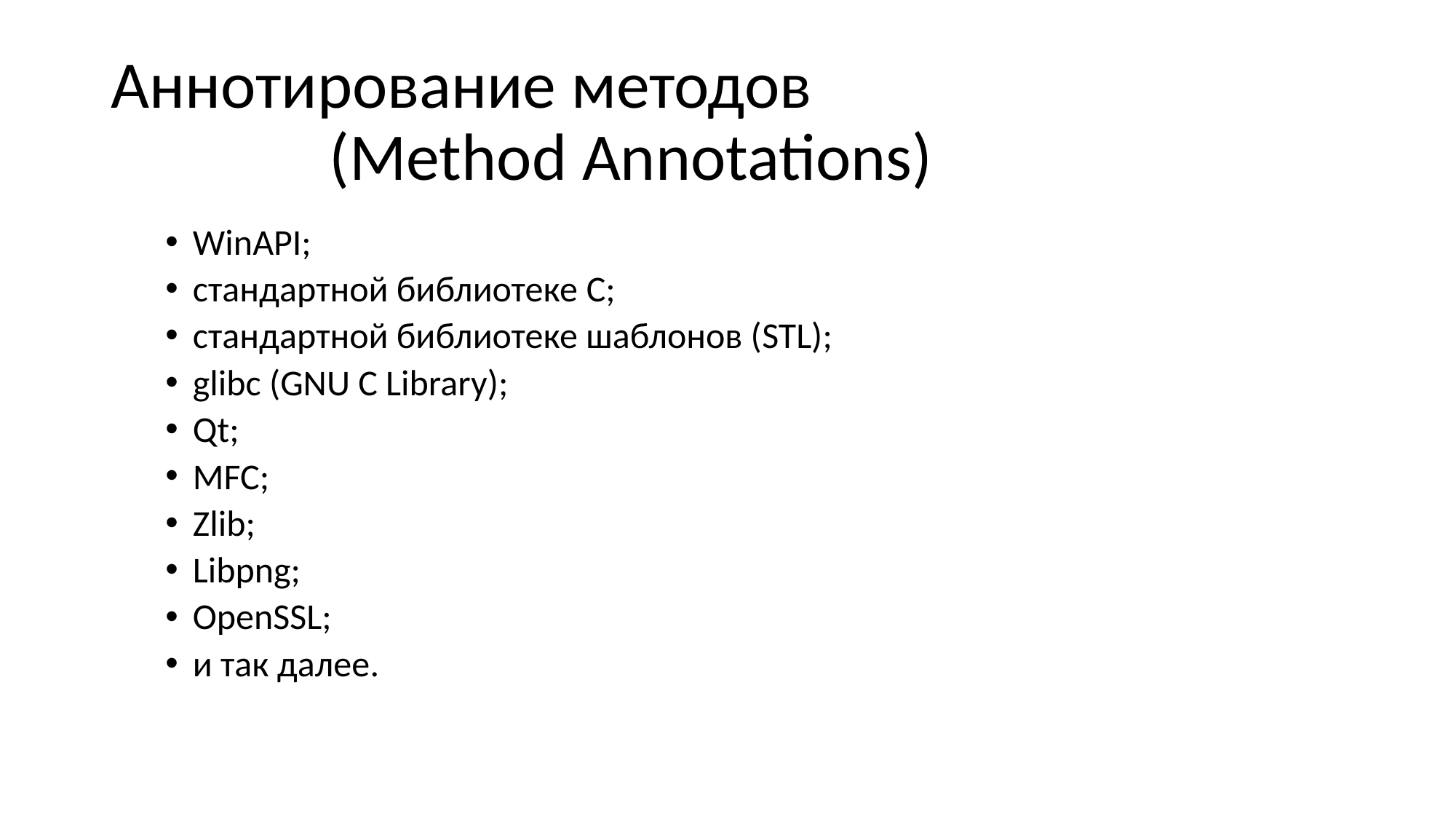

# Аннотирование методов (Method Annotations)
WinAPI;
стандартной библиотеке C;
стандартной библиотеке шаблонов (STL);
glibc (GNU C Library);
Qt;
MFC;
Zlib;
Libpng;
OpenSSL;
и так далее.